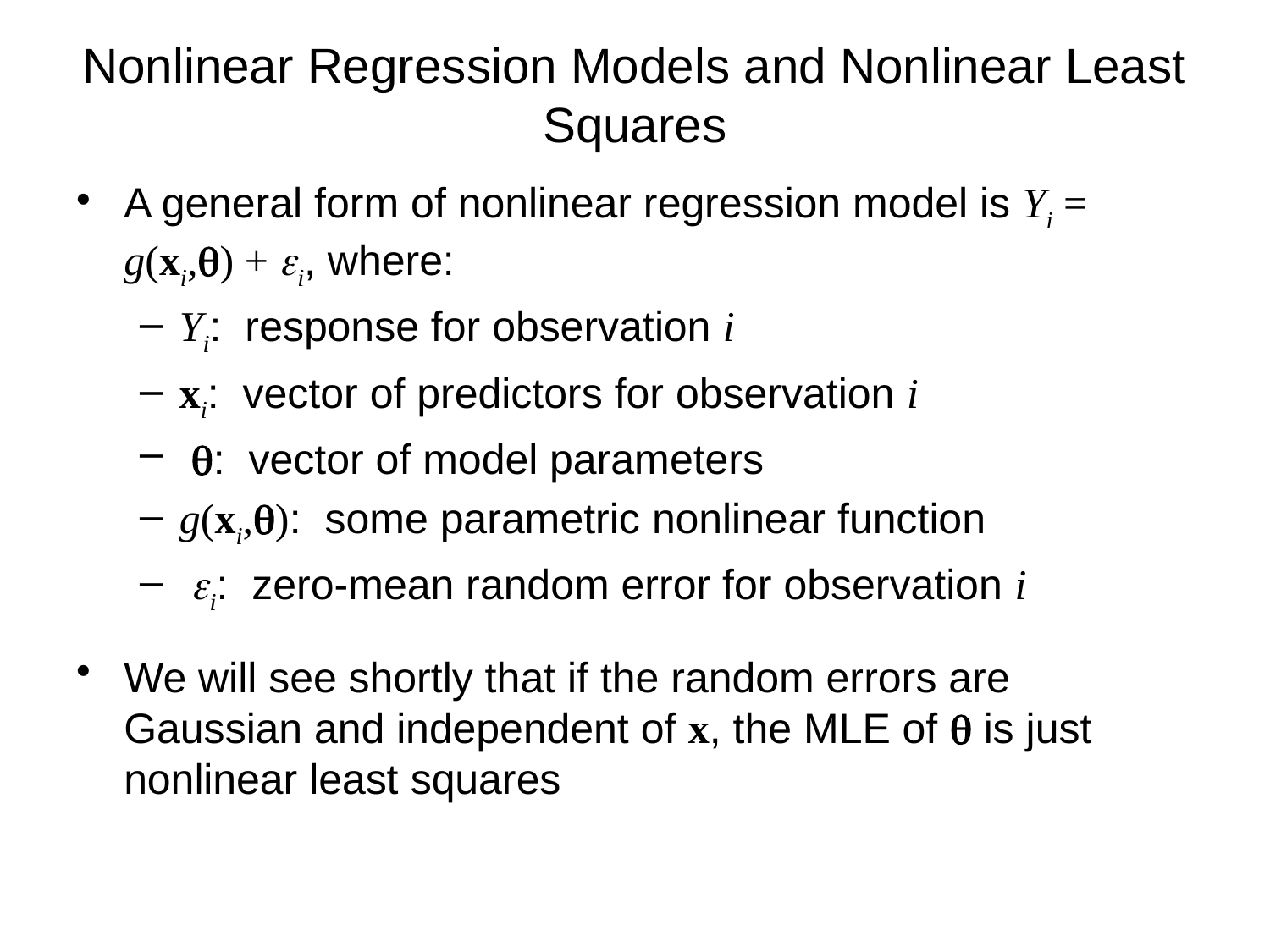

# Nonlinear Regression Models and Nonlinear Least Squares
A general form of nonlinear regression model is Yi = g(xi,θ) + εi, where:
Yi:  response for observation i
xi:  vector of predictors for observation i
 θ:  vector of model parameters
g(xi,θ):  some parametric nonlinear function
 εi:  zero-mean random error for observation i
We will see shortly that if the random errors are Gaussian and independent of x, the MLE of θ is just nonlinear least squares